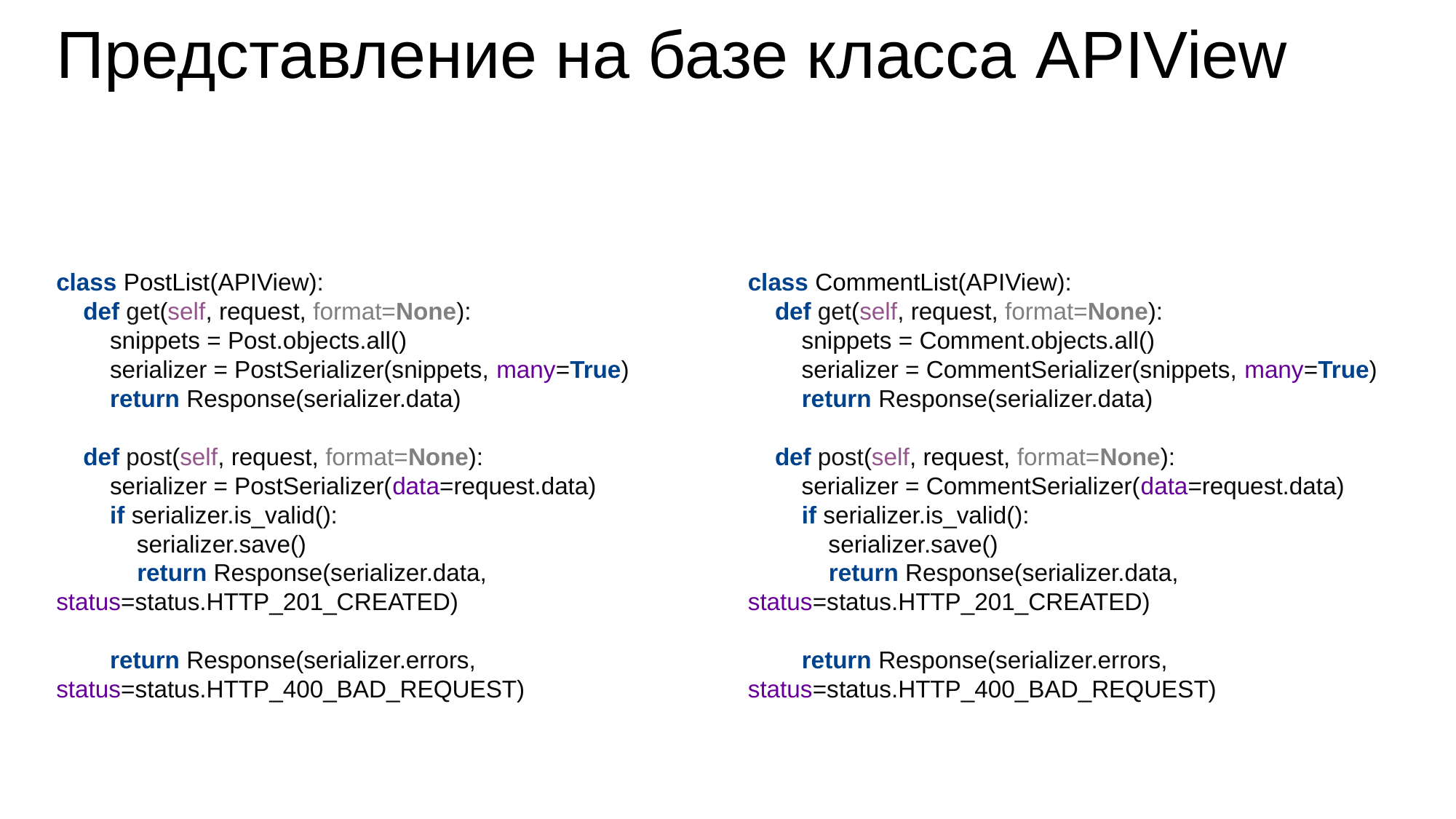

# Представление на базе класса APIView
class PostList(APIView):
    def get(self, request, format=None):
        snippets = Post.objects.all()
        serializer = PostSerializer(snippets, many=True)
        return Response(serializer.data)
    def post(self, request, format=None):
        serializer = PostSerializer(data=request.data)
        if serializer.is_valid():
            serializer.save()
            return Response(serializer.data, status=status.HTTP_201_CREATED)
        return Response(serializer.errors, status=status.HTTP_400_BAD_REQUEST)
class CommentList(APIView):
    def get(self, request, format=None):
        snippets = Comment.objects.all()
        serializer = CommentSerializer(snippets, many=True)
        return Response(serializer.data)
    def post(self, request, format=None):
        serializer = CommentSerializer(data=request.data)
        if serializer.is_valid():
            serializer.save()
            return Response(serializer.data, status=status.HTTP_201_CREATED)
        return Response(serializer.errors, status=status.HTTP_400_BAD_REQUEST)